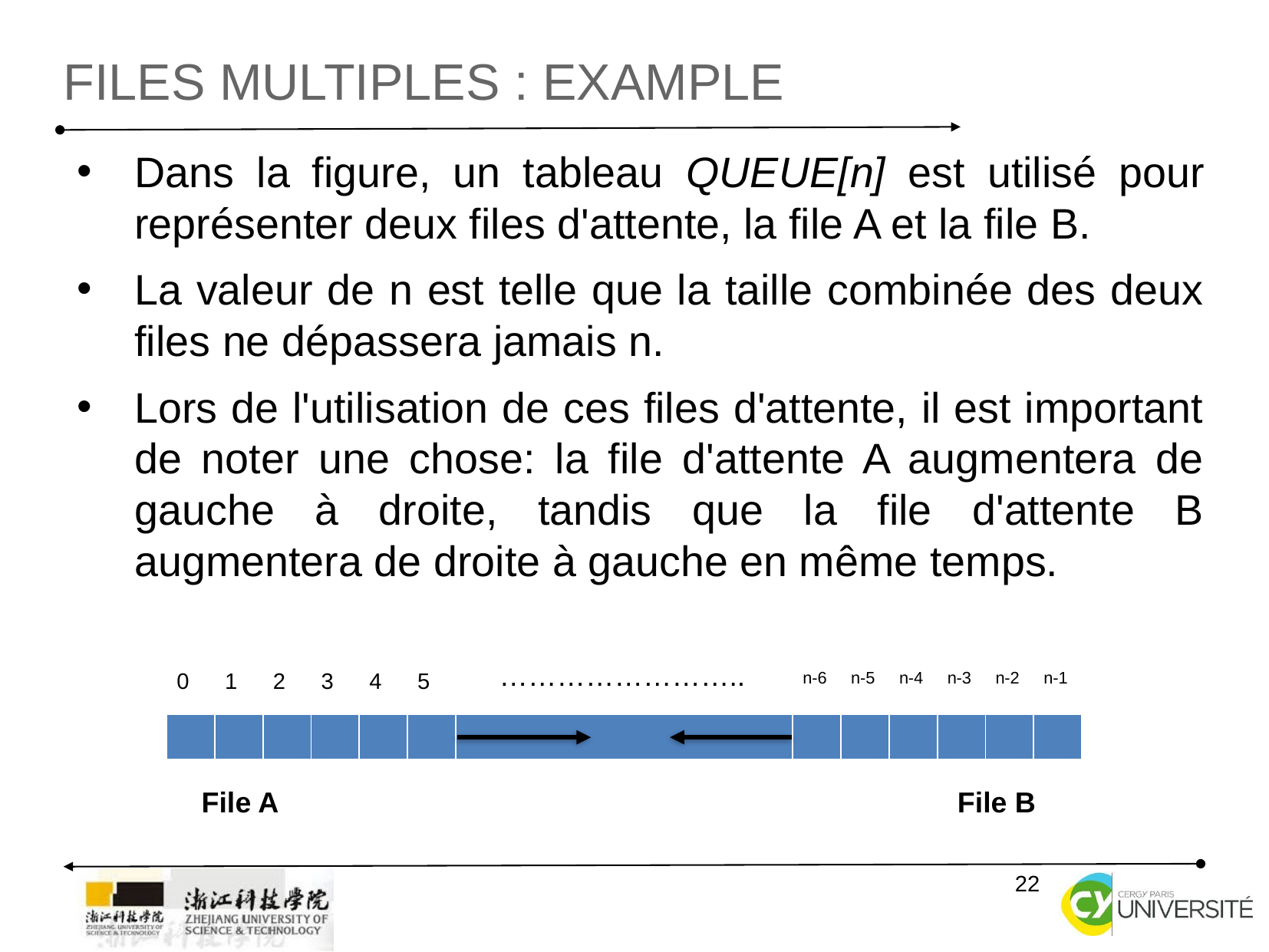

Files multiples : Example
Dans la figure, un tableau QUEUE[n] est utilisé pour représenter deux files d'attente, la file A et la file B.
La valeur de n est telle que la taille combinée des deux files ne dépassera jamais n.
Lors de l'utilisation de ces files d'attente, il est important de noter une chose: la file d'attente A augmentera de gauche à droite, tandis que la file d'attente B augmentera de droite à gauche en même temps.
……………………..
| 0 | 1 | 2 | 3 | 4 | 5 |  | n-6 | n-5 | n-4 | n-3 | n-2 | n-1 |
| --- | --- | --- | --- | --- | --- | --- | --- | --- | --- | --- | --- | --- |
|  |  |  |  |  |  |  |  |  |  |  |  |  |
| --- | --- | --- | --- | --- | --- | --- | --- | --- | --- | --- | --- | --- |
File A
File B